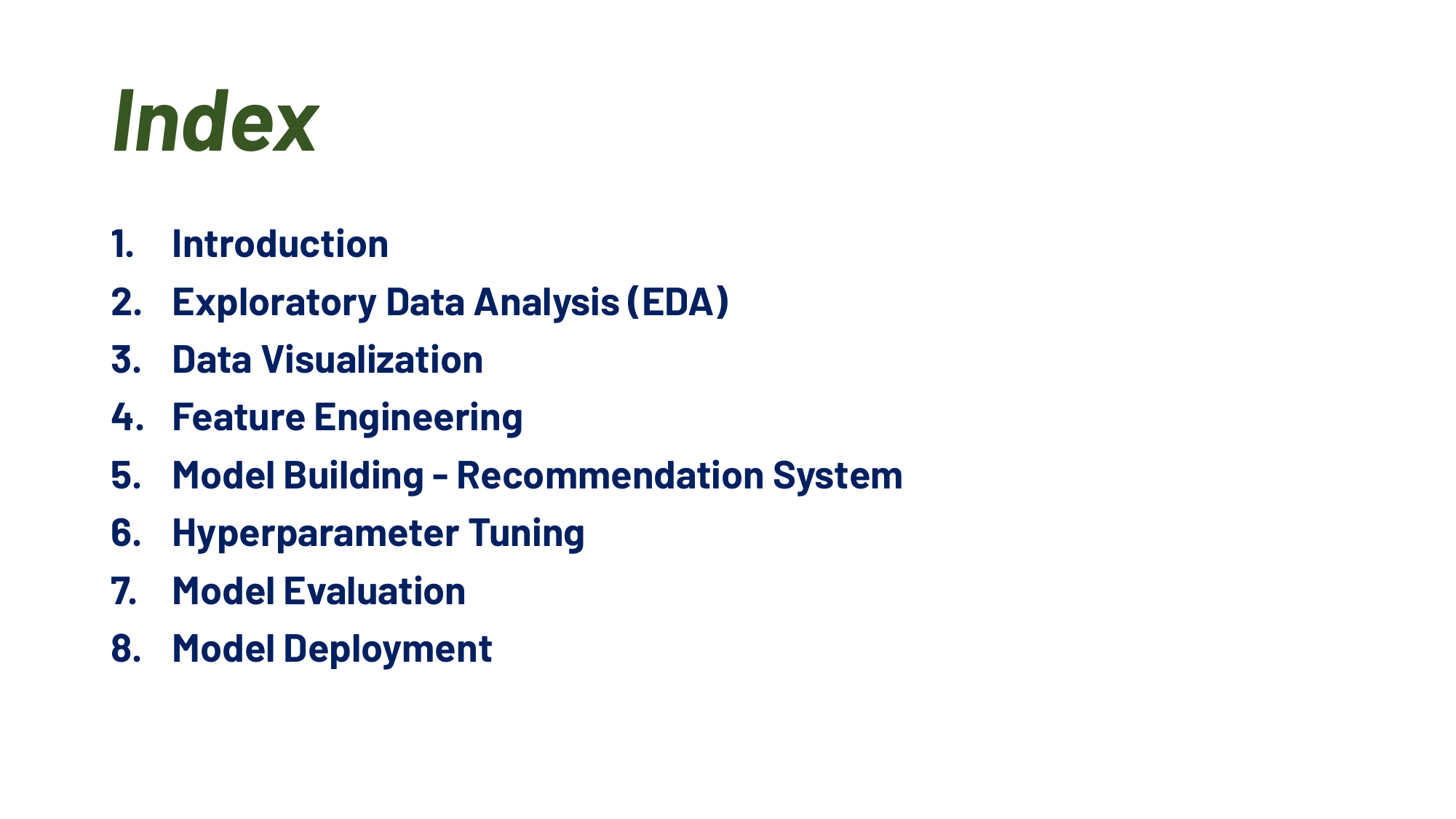

# Index
Introduction
Exploratory Data Analysis (EDA)
Data Visualization
Feature Engineering
Model Building - Recommendation System
Hyperparameter Tuning
Model Evaluation
Model Deployment